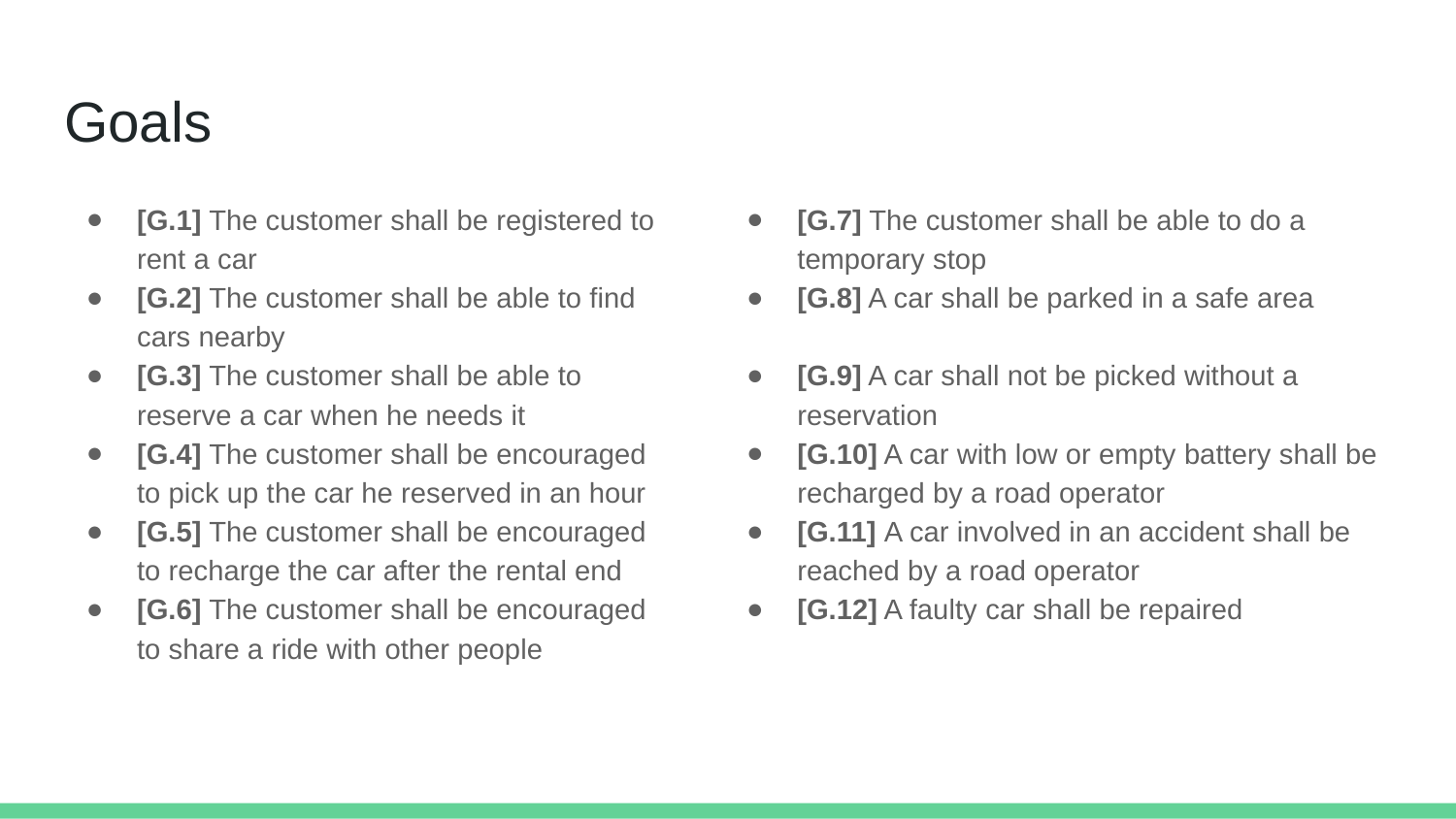

# Goals
[G.1] The customer shall be registered to rent a car
[G.2] The customer shall be able to find cars nearby
[G.3] The customer shall be able to reserve a car when he needs it
[G.4] The customer shall be encouraged to pick up the car he reserved in an hour
[G.5] The customer shall be encouraged to recharge the car after the rental end
[G.6] The customer shall be encouraged to share a ride with other people

[G.7] The customer shall be able to do a temporary stop
[G.8] A car shall be parked in a safe area

[G.9] A car shall not be picked without a reservation
[G.10] A car with low or empty battery shall be recharged by a road operator
[G.11] A car involved in an accident shall be reached by a road operator
[G.12] A faulty car shall be repaired